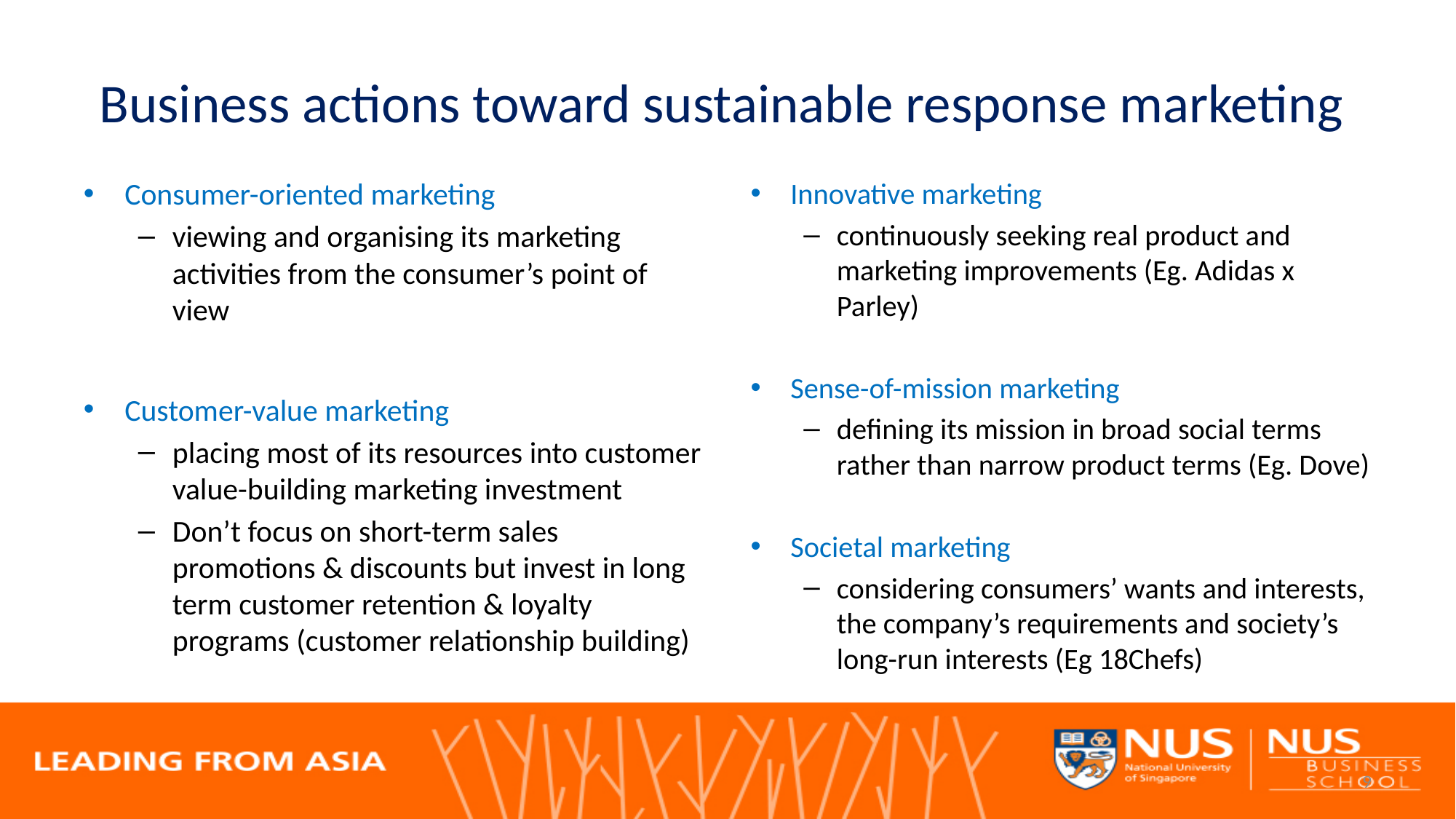

# Business actions toward sustainable response marketing
Consumer-oriented marketing
viewing and organising its marketing activities from the consumer’s point of view

Customer-value marketing
placing most of its resources into customer value-building marketing investment
Don’t focus on short-term sales promotions & discounts but invest in long term customer retention & loyalty programs (customer relationship building)
Innovative marketing
continuously seeking real product and marketing improvements (Eg. Adidas x Parley)

Sense-of-mission marketing
defining its mission in broad social terms rather than narrow product terms (Eg. Dove)

Societal marketing
considering consumers’ wants and interests, the company’s requirements and society’s long-run interests (Eg 18Chefs)

9